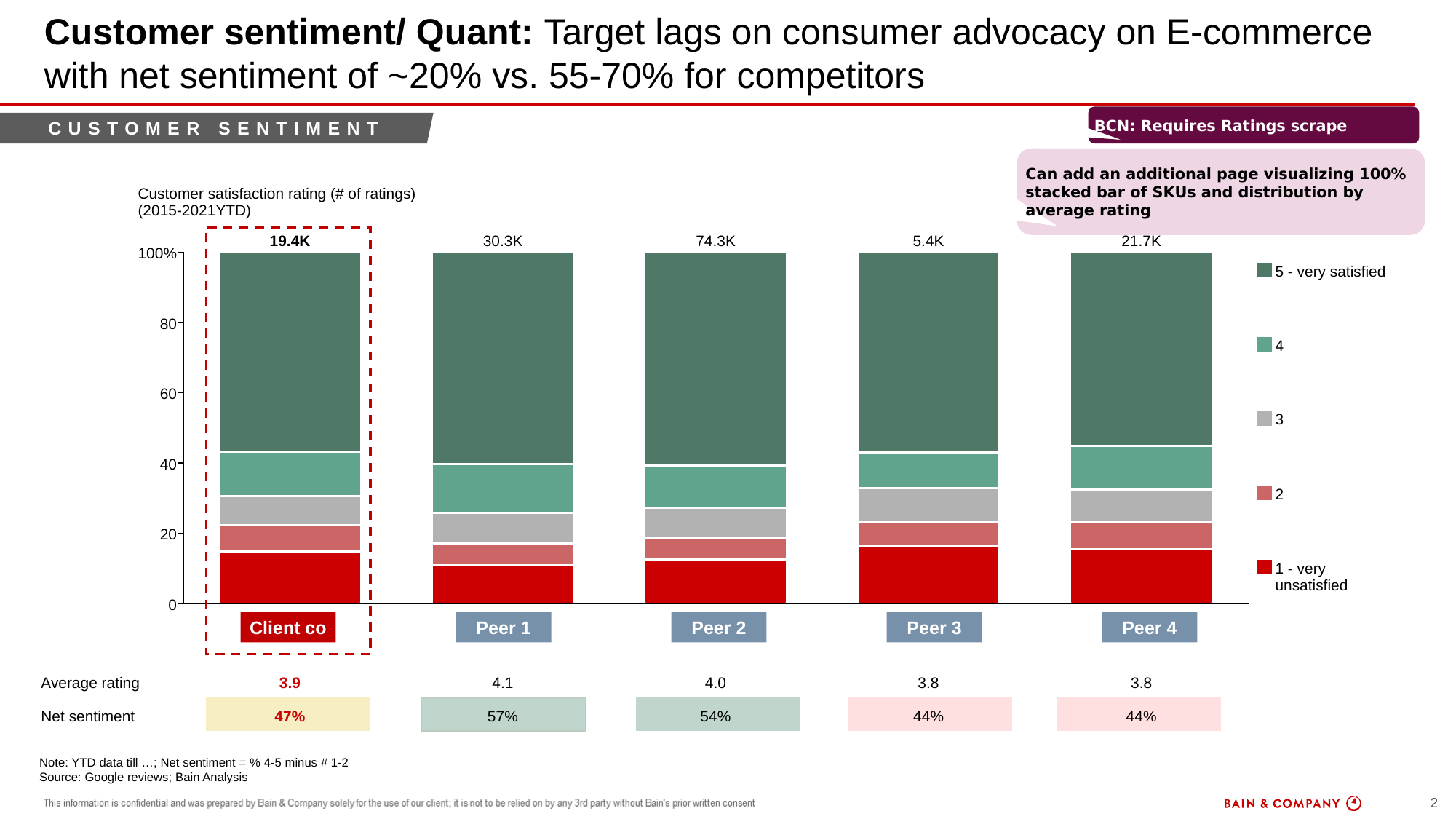

# Customer sentiment/ Quant: Target lags on consumer advocacy on E-commerce with net sentiment of ~20% vs. 55-70% for competitors
overall_0_131740350649972884 columns_1_131740338247856450 6_1_131740338246954055 9_1_131740338247154583 12_1_131740338247345185 13_1_131740338247596111 19_1_131740350340356512 22_1_131740350520505784 26_1_131740351718073034 29_1_131740360203575201

BCN: Requires Ratings scrape

Customer Sentiment
Preliminary
Can add an additional page visualizing 100% stacked bar of SKUs and distribution by average rating

Client co
Peer 1
Peer 2
Peer 3
Peer 4

Note: YTD data till …; Net sentiment = % 4-5 minus # 1-2
Source: Google reviews; Bain Analysis